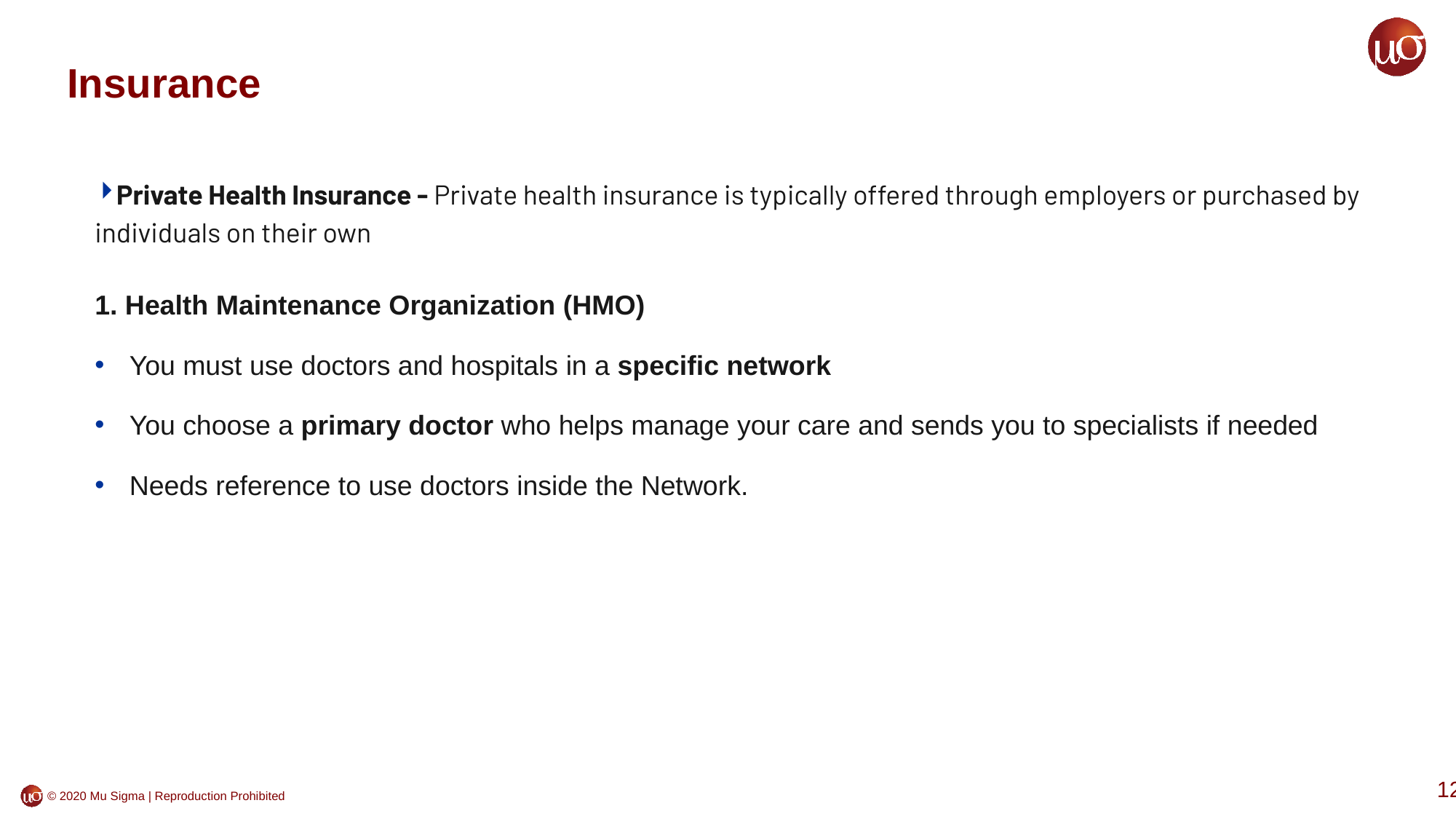

# Insurance
Private Health Insurance - Private health insurance is typically offered through employers or purchased by individuals on their own
1. Health Maintenance Organization (HMO)
You must use doctors and hospitals in a specific network
You choose a primary doctor who helps manage your care and sends you to specialists if needed
Needs reference to use doctors inside the Network.